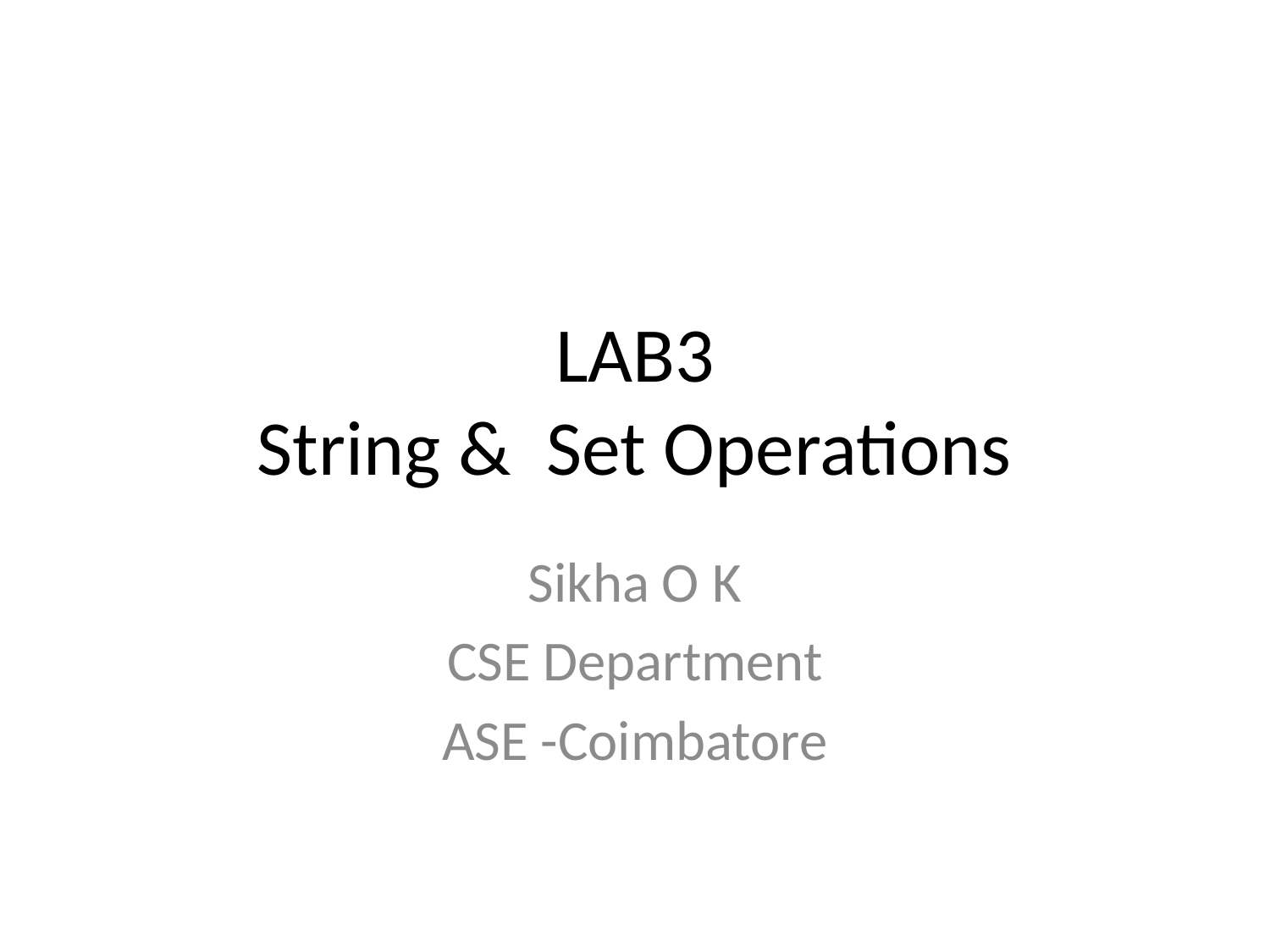

# LAB3 String &  Set Operations
Sikha O K
CSE Department
ASE -Coimbatore